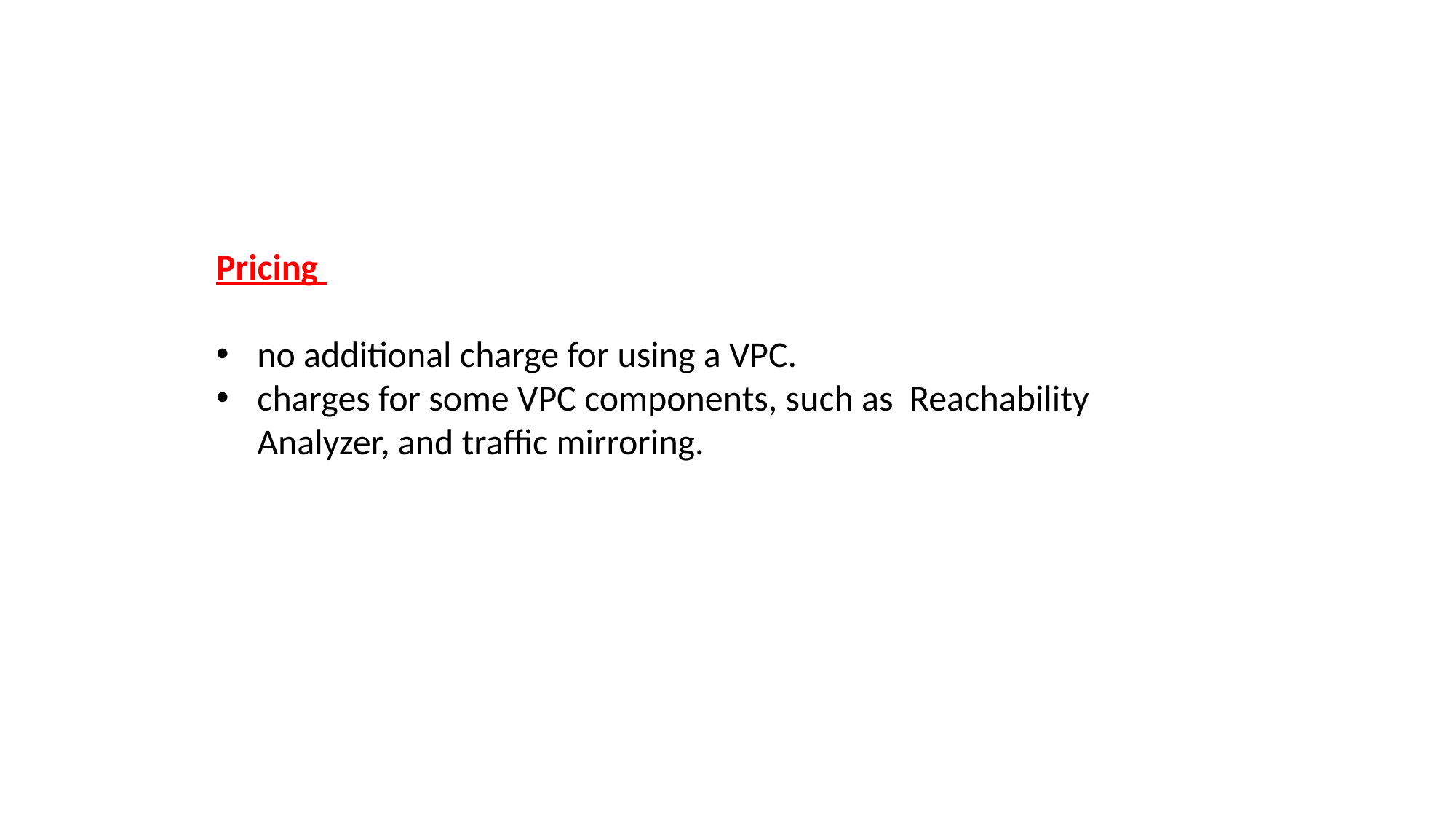

Pricing

no additional charge for using a VPC.
charges for some VPC components, such as  Reachability Analyzer, and traffic mirroring.